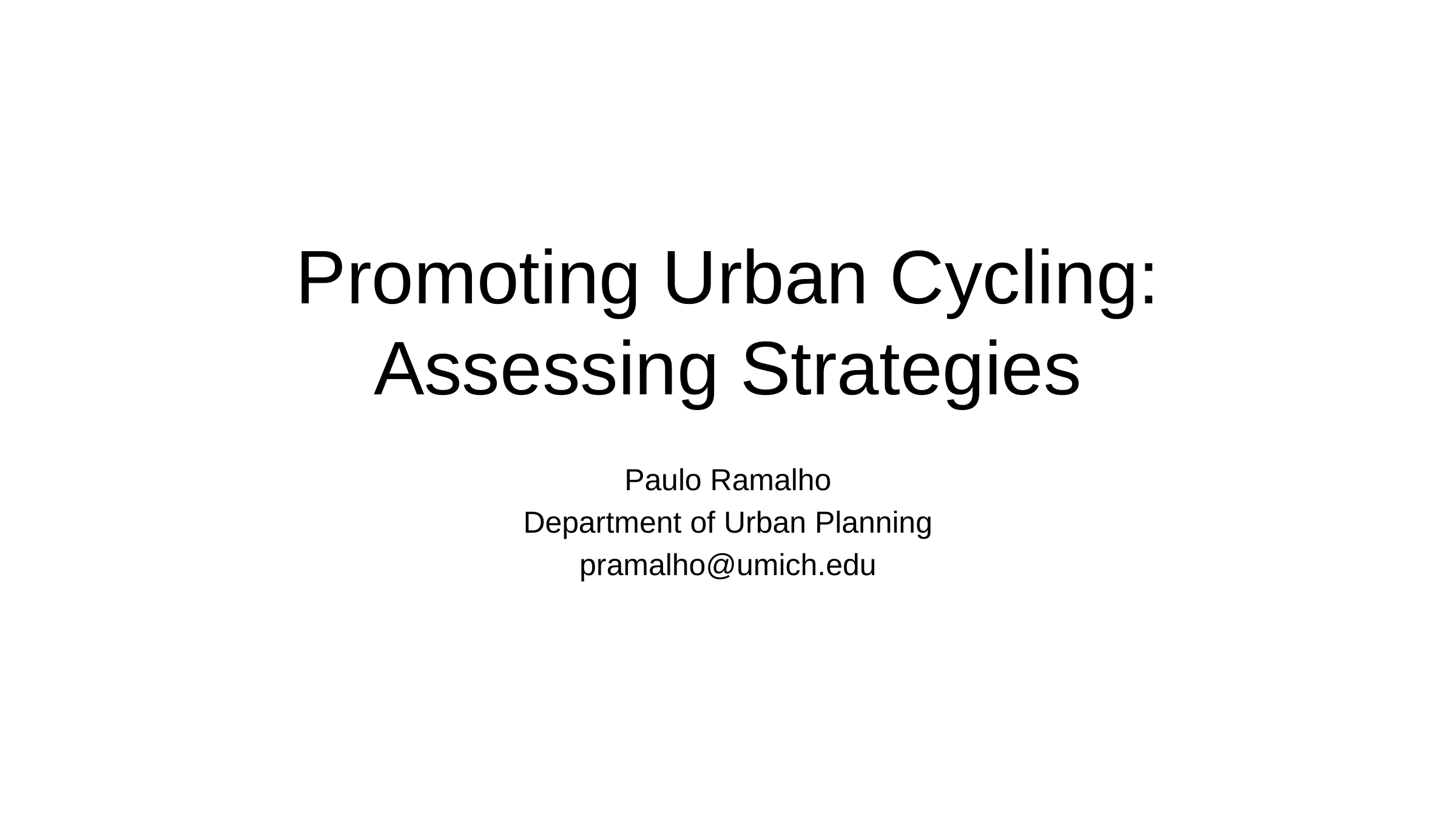

# Promoting Urban Cycling: Assessing Strategies
Paulo Ramalho
Department of Urban Planning
pramalho@umich.edu